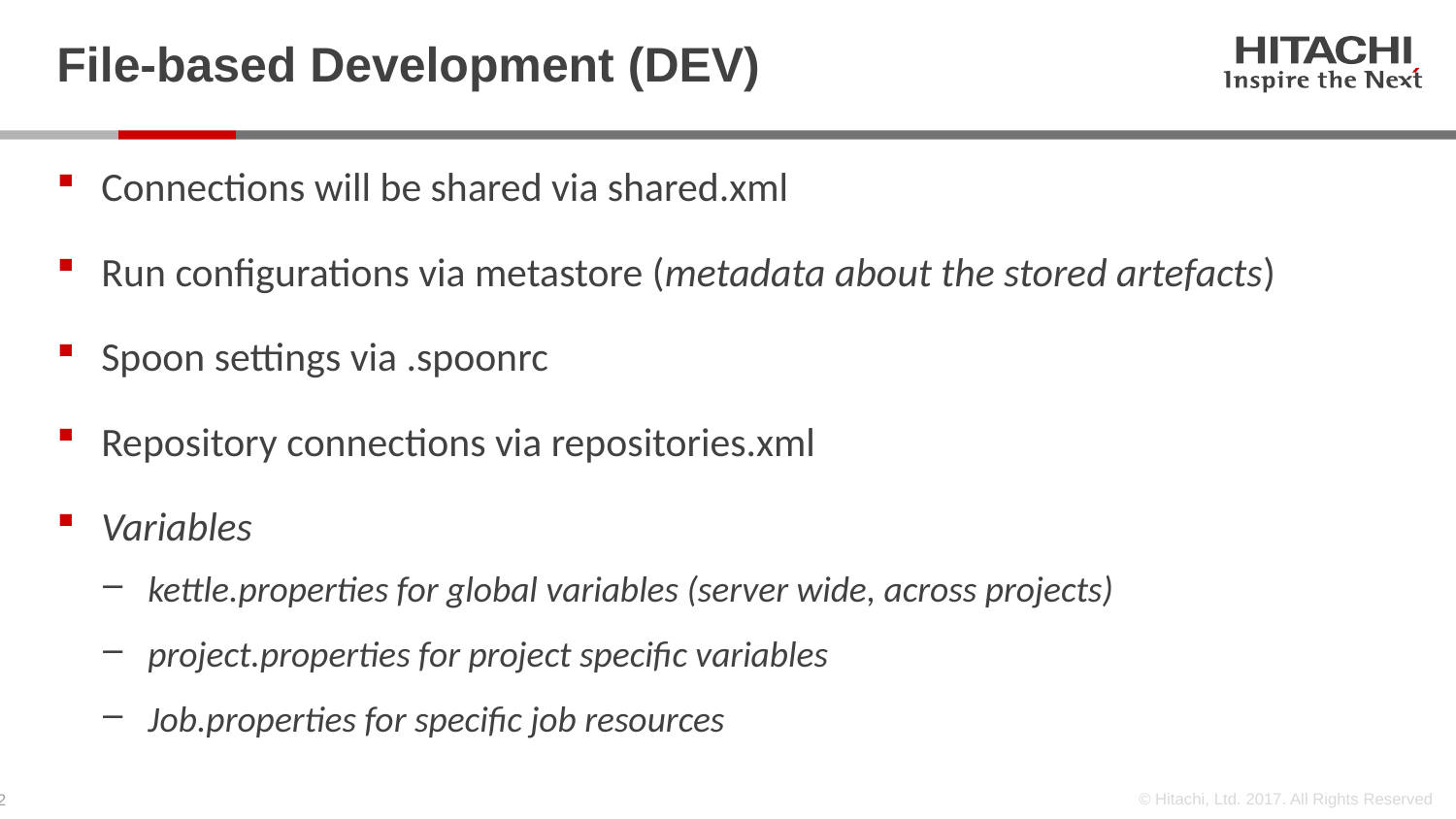

# File-based Development (DEV)
Connections will be shared via shared.xml
Run configurations via metastore (metadata about the stored artefacts)
Spoon settings via .spoonrc
Repository connections via repositories.xml
Variables
kettle.properties for global variables (server wide, across projects)
project.properties for project specific variables
Job.properties for specific job resources